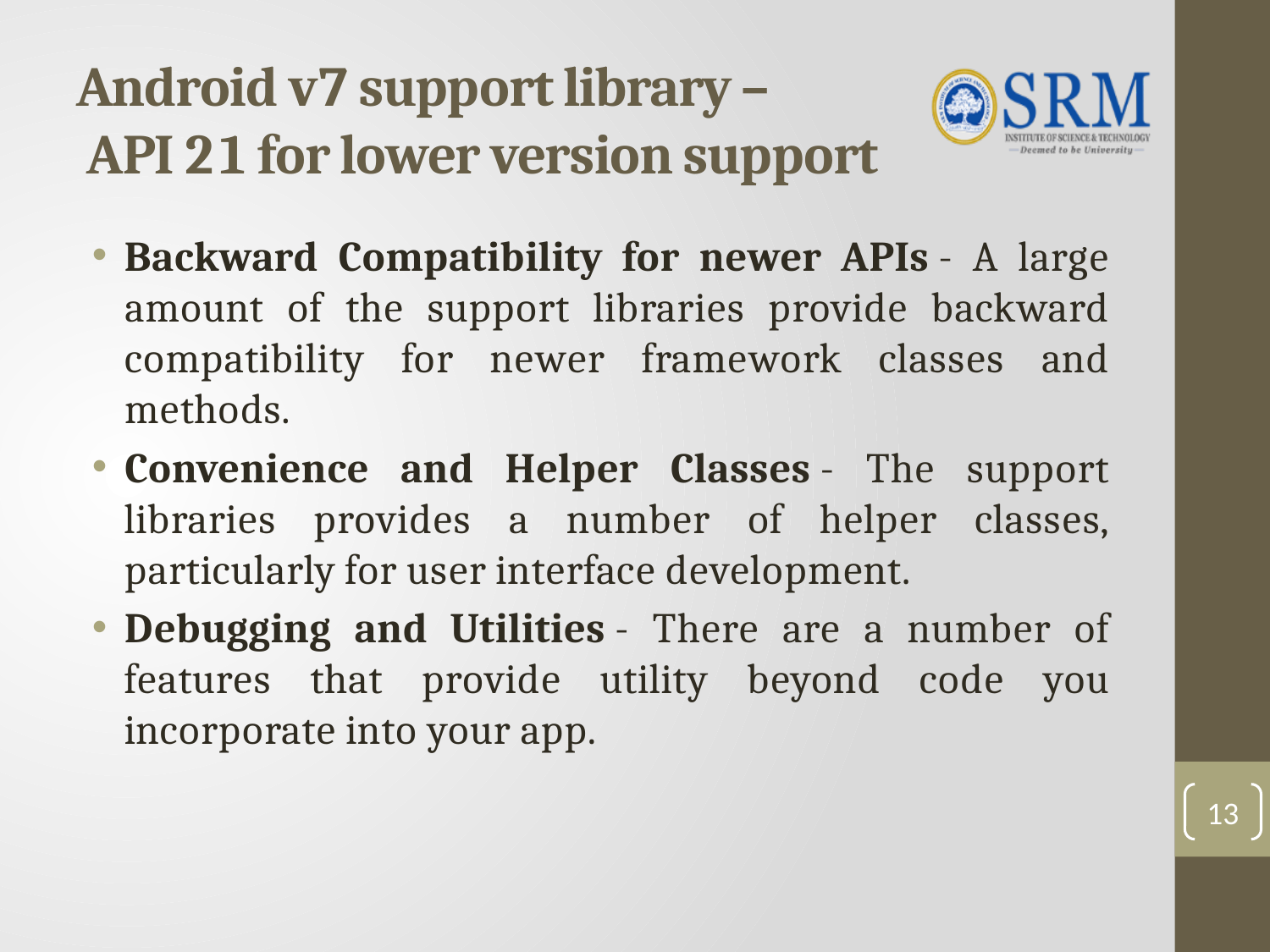

# Android v7 support library – API 21 for lower version support
Backward Compatibility for newer APIs - A large amount of the support libraries provide backward compatibility for newer framework classes and methods.
Convenience and Helper Classes - The support libraries provides a number of helper classes, particularly for user interface development.
Debugging and Utilities - There are a number of features that provide utility beyond code you incorporate into your app.

13